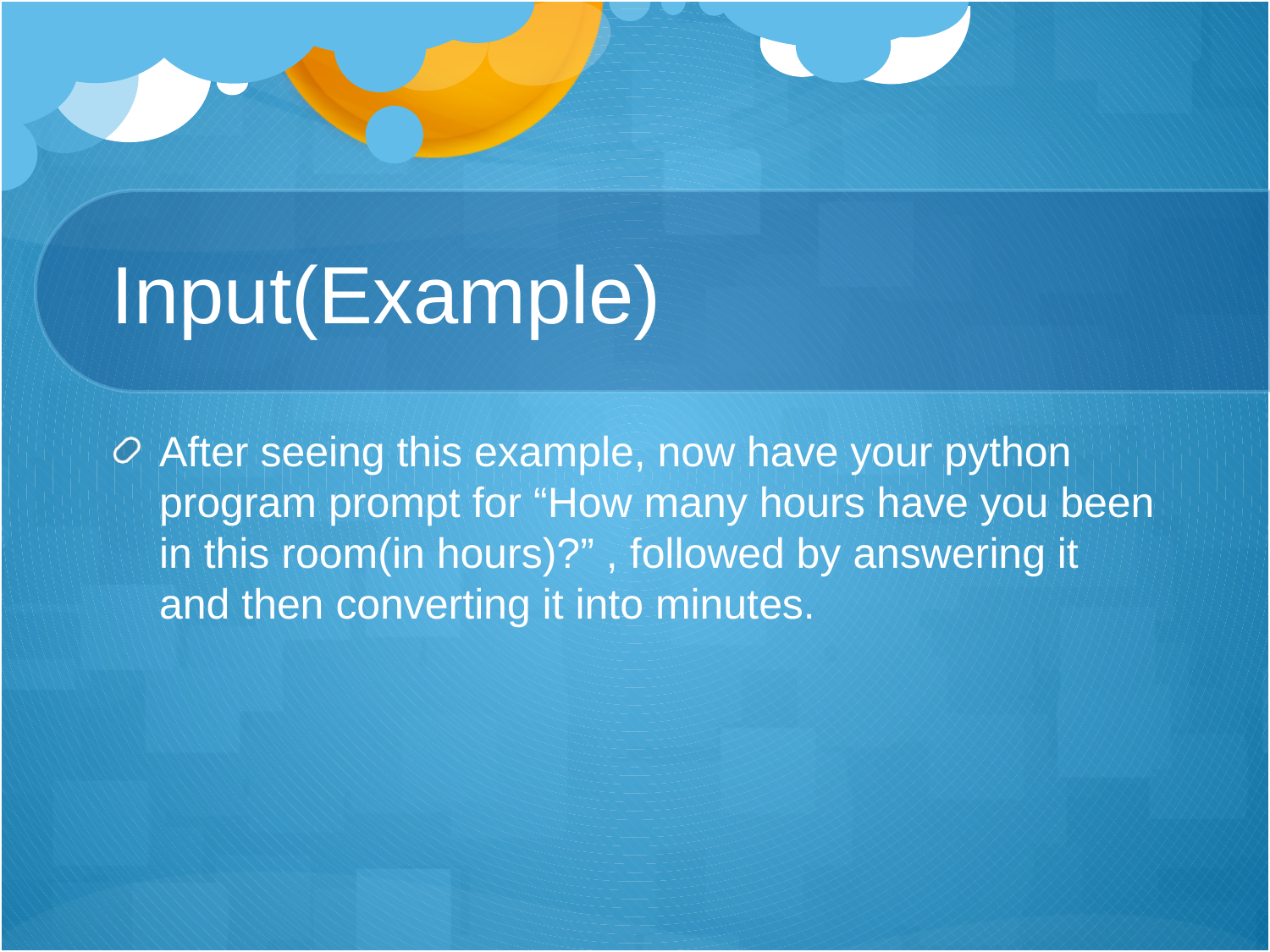

# Input(Example)
After seeing this example, now have your python program prompt for “How many hours have you been in this room(in hours)?” , followed by answering it and then converting it into minutes.